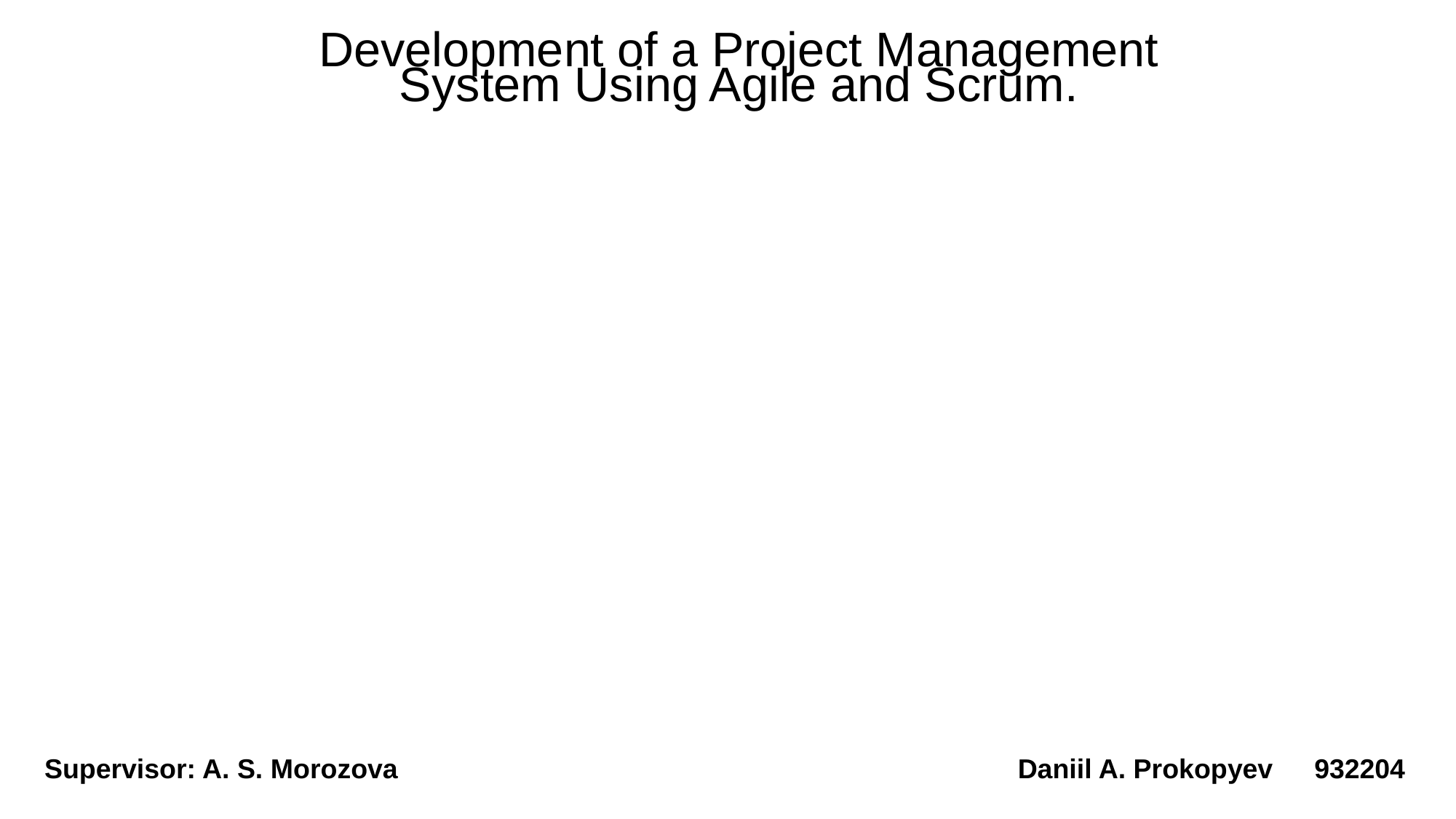

Development of a Project Management System Using Agile and Scrum.

Supervisor: A. S. Morozova
 Daniil A. Prokopyev
932204